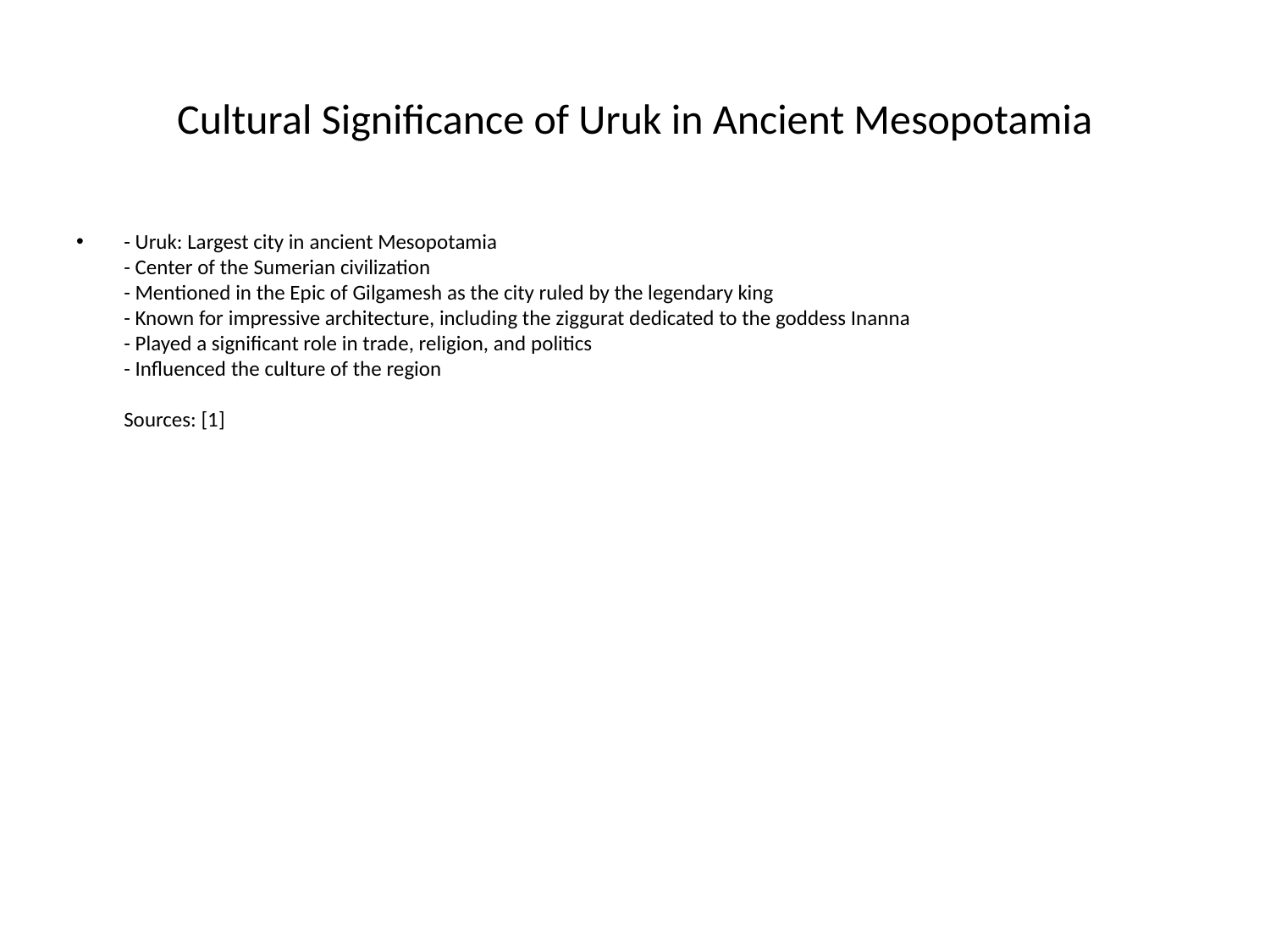

# Cultural Significance of Uruk in Ancient Mesopotamia
- Uruk: Largest city in ancient Mesopotamia
- Center of the Sumerian civilization
- Mentioned in the Epic of Gilgamesh as the city ruled by the legendary king
- Known for impressive architecture, including the ziggurat dedicated to the goddess Inanna
- Played a significant role in trade, religion, and politics
- Influenced the culture of the region
Sources: [1]